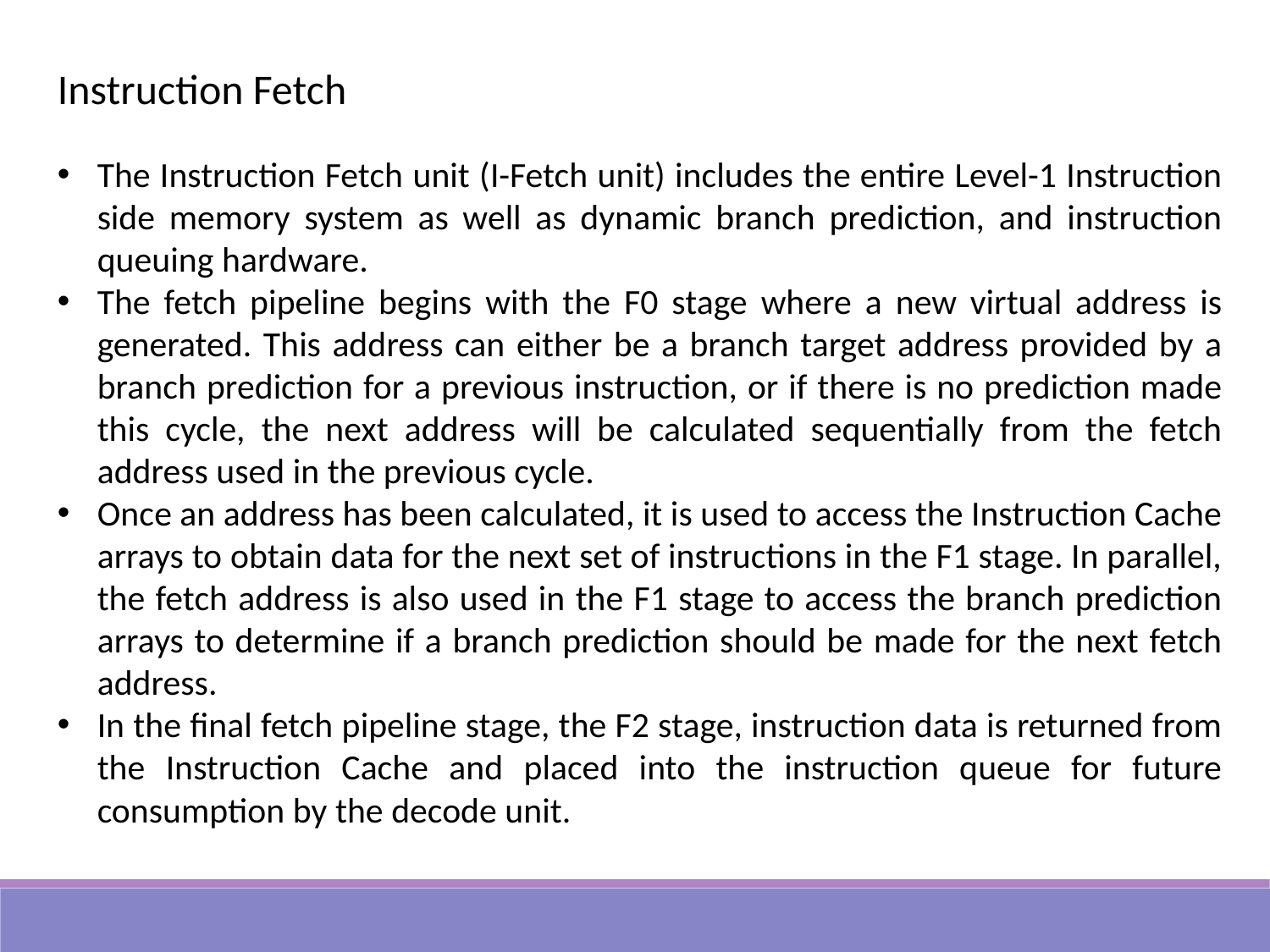

Instruction Fetch
The Instruction Fetch unit (I-Fetch unit) includes the entire Level-1 Instruction side memory system as well as dynamic branch prediction, and instruction queuing hardware.
The fetch pipeline begins with the F0 stage where a new virtual address is generated. This address can either be a branch target address provided by a branch prediction for a previous instruction, or if there is no prediction made this cycle, the next address will be calculated sequentially from the fetch address used in the previous cycle.
Once an address has been calculated, it is used to access the Instruction Cache arrays to obtain data for the next set of instructions in the F1 stage. In parallel, the fetch address is also used in the F1 stage to access the branch prediction arrays to determine if a branch prediction should be made for the next fetch address.
In the final fetch pipeline stage, the F2 stage, instruction data is returned from the Instruction Cache and placed into the instruction queue for future consumption by the decode unit.